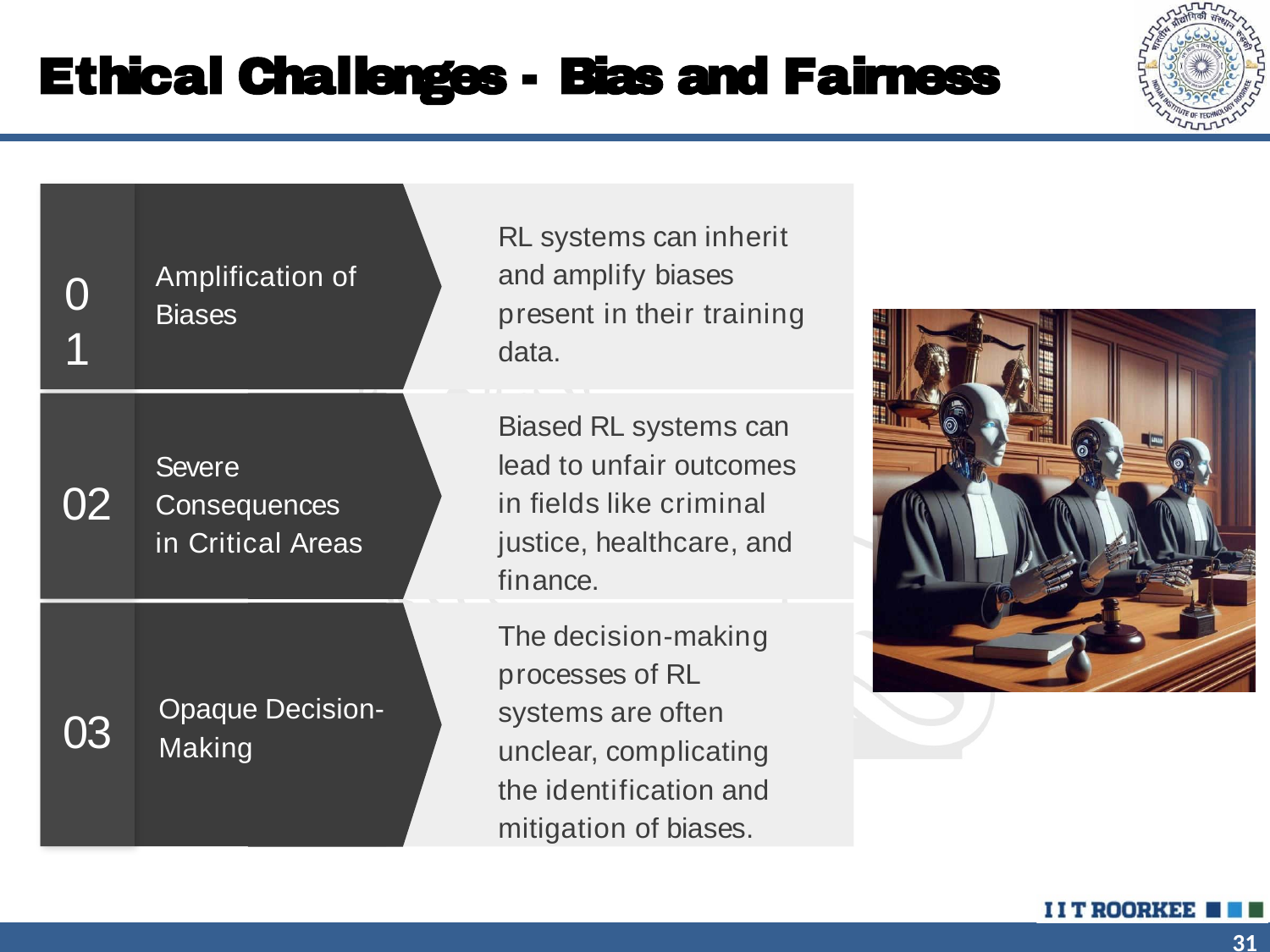

# Ethical Challenges - Bias and Fairness

RL systems can inherit and amplify biases present in their training data.
Amplification of Biases
01

Biased RL systems can lead to unfair outcomes in fields like criminal justice, healthcare, and finance.
Severe Consequences in Critical Areas
02

The decision-making processes of RL systems are often unclear, complicating the identification and mitigation of biases.
Opaque Decision-
03
Making
31